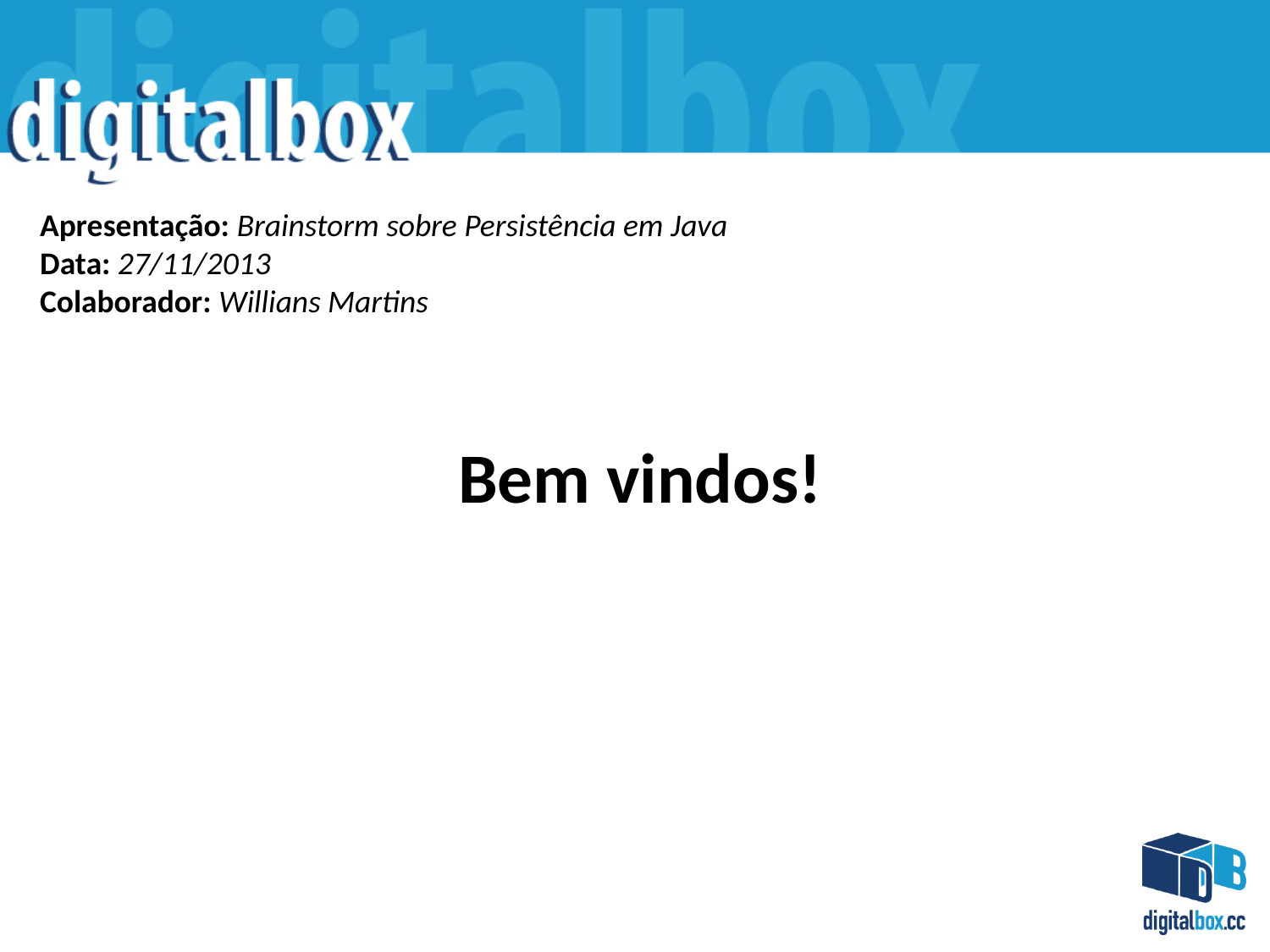

Apresentação: Brainstorm sobre Persistência em Java
Data: 27/11/2013
Colaborador: Willians Martins
Bem vindos!